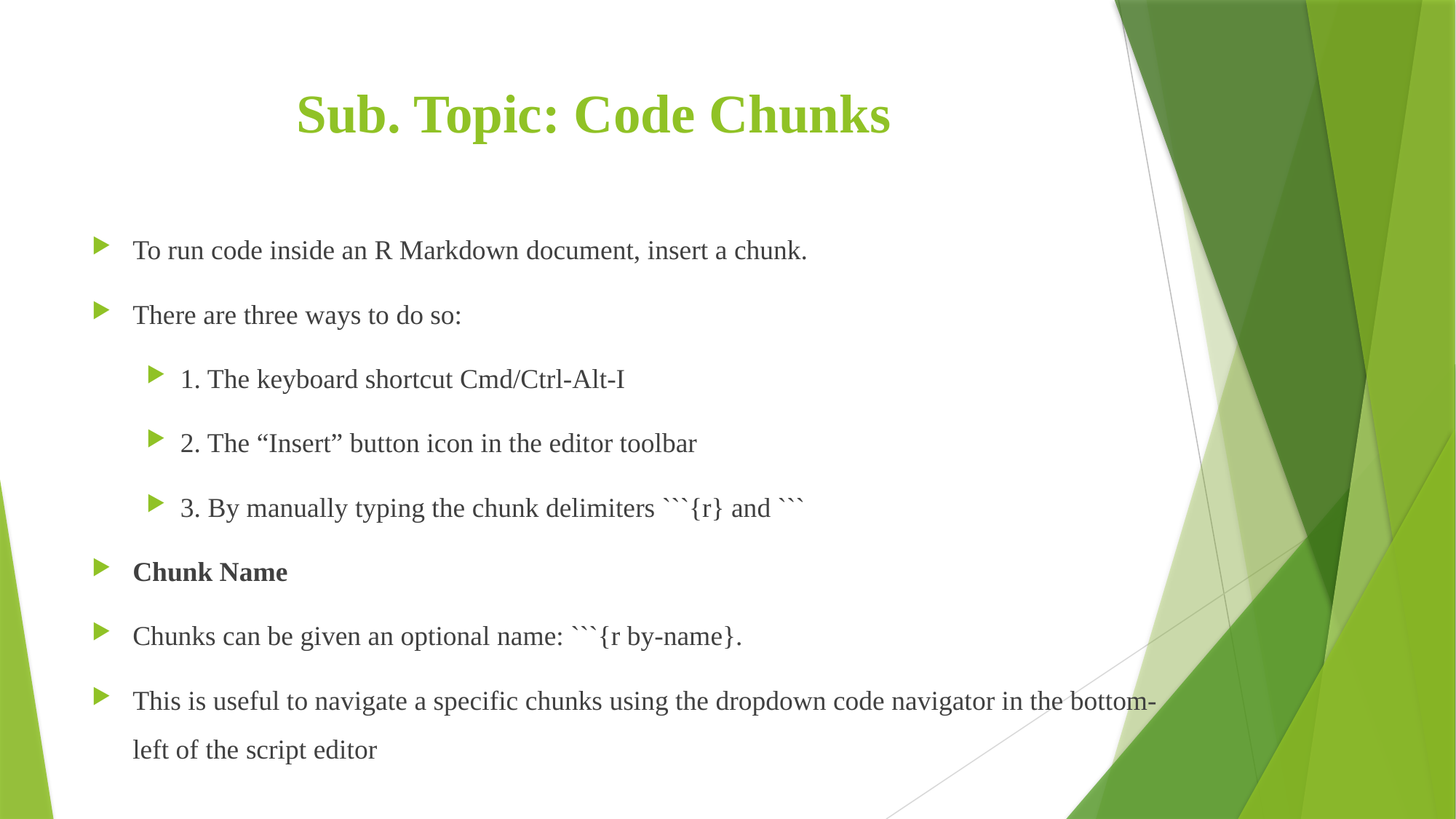

# Sub. Topic: Code Chunks
To run code inside an R Markdown document, insert a chunk.
There are three ways to do so:
1. The keyboard shortcut Cmd/Ctrl-Alt-I
2. The “Insert” button icon in the editor toolbar
3. By manually typing the chunk delimiters ```{r} and ```
Chunk Name
Chunks can be given an optional name: ```{r by-name}.
This is useful to navigate a specific chunks using the dropdown code navigator in the bottom-left of the script editor